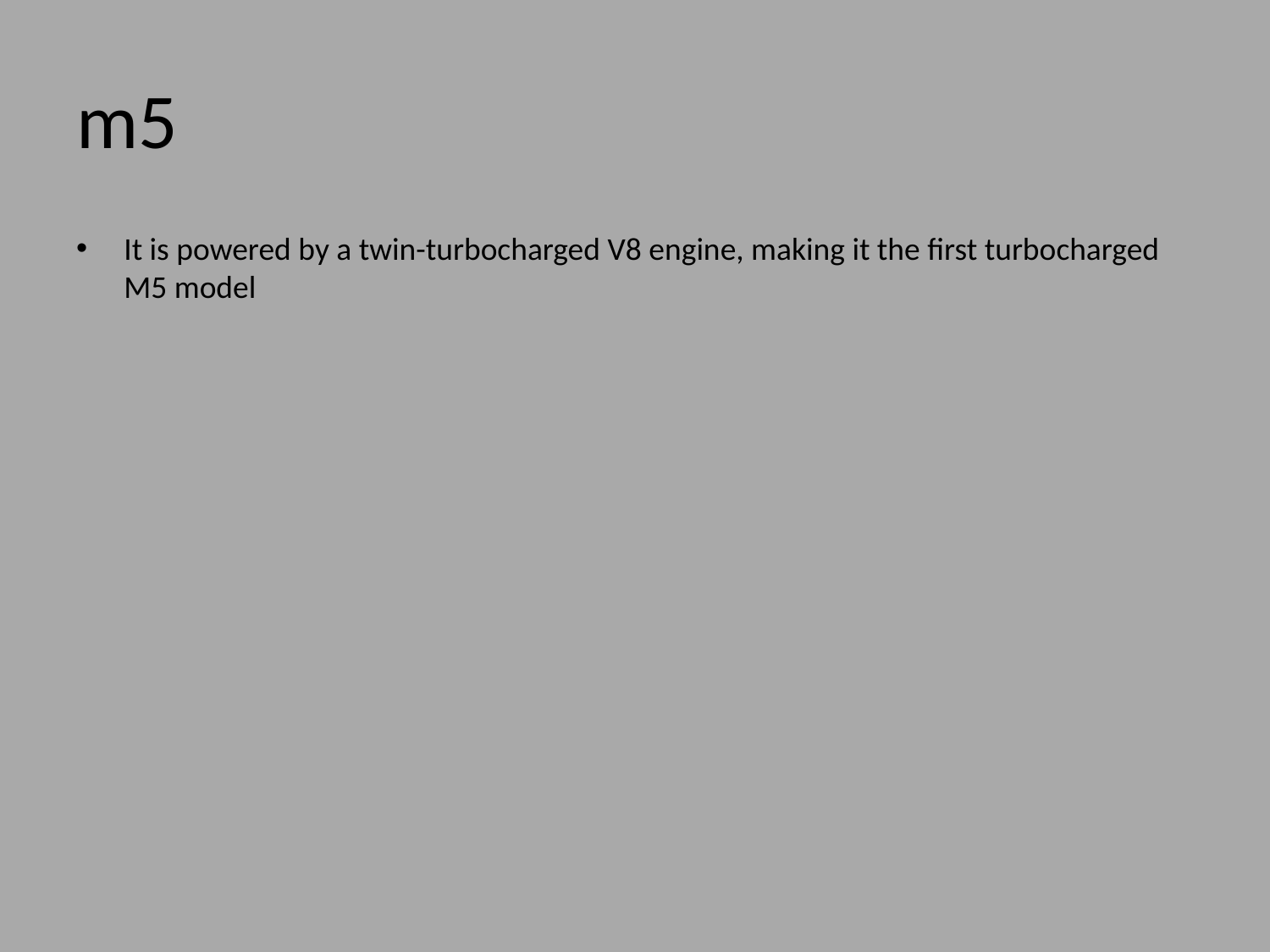

# m5
It is powered by a twin-turbocharged V8 engine, making it the first turbocharged M5 model